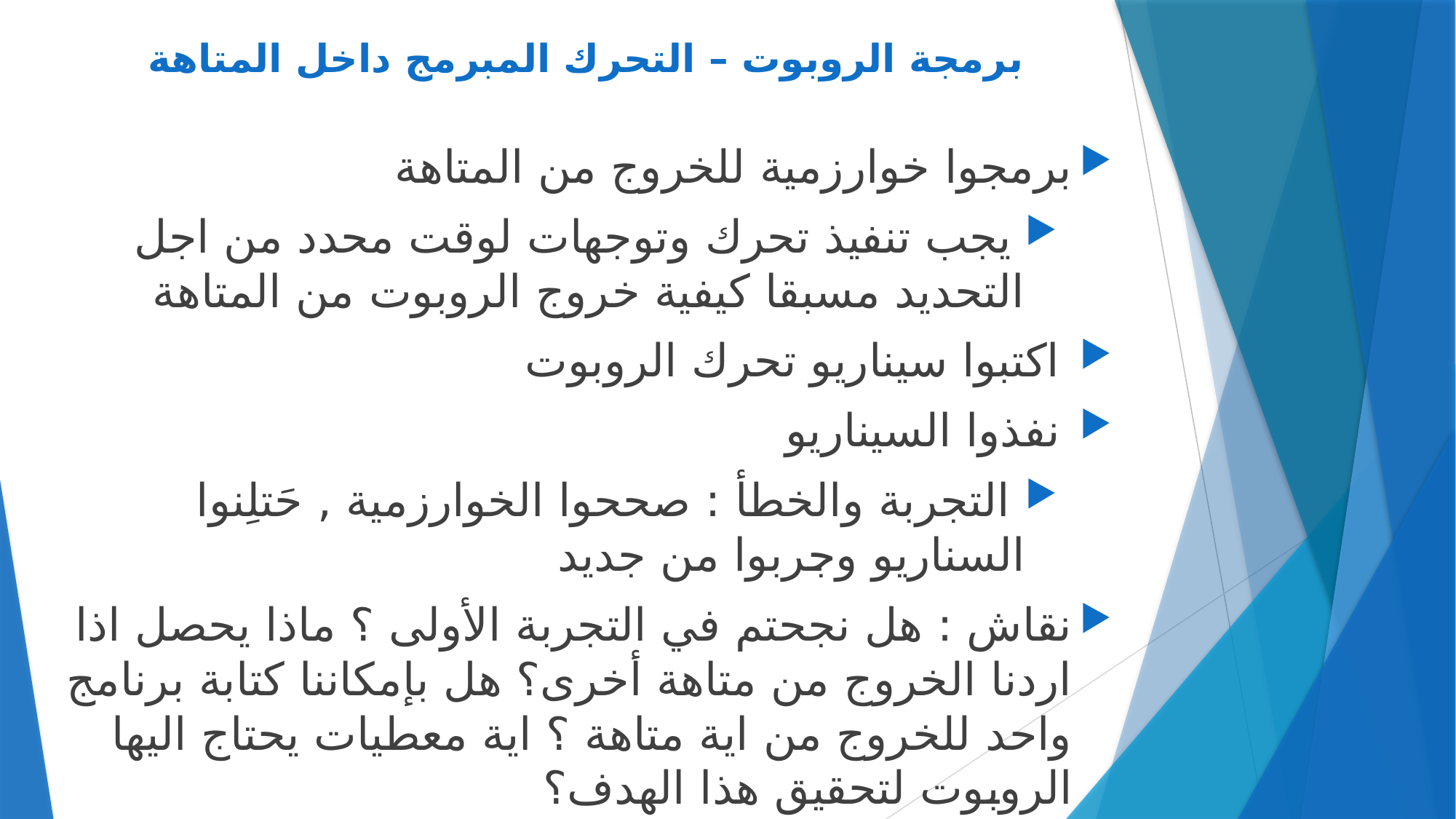

# برمجة الروبوت – التحرك المبرمج داخل المتاهة
برمجوا خوارزمية للخروج من المتاهة
 يجب تنفيذ تحرك وتوجهات لوقت محدد من اجل التحديد مسبقا كيفية خروج الروبوت من المتاهة
 اكتبوا سيناريو تحرك الروبوت
 نفذوا السيناريو
 التجربة والخطأ : صححوا الخوارزمية , حَتلِنوا السناريو وجربوا من جديد
نقاش : هل نجحتم في التجربة الأولى ؟ ماذا يحصل اذا اردنا الخروج من متاهة أخرى؟ هل بإمكاننا كتابة برنامج واحد للخروج من اية متاهة ؟ اية معطيات يحتاج اليها الروبوت لتحقيق هذا الهدف؟